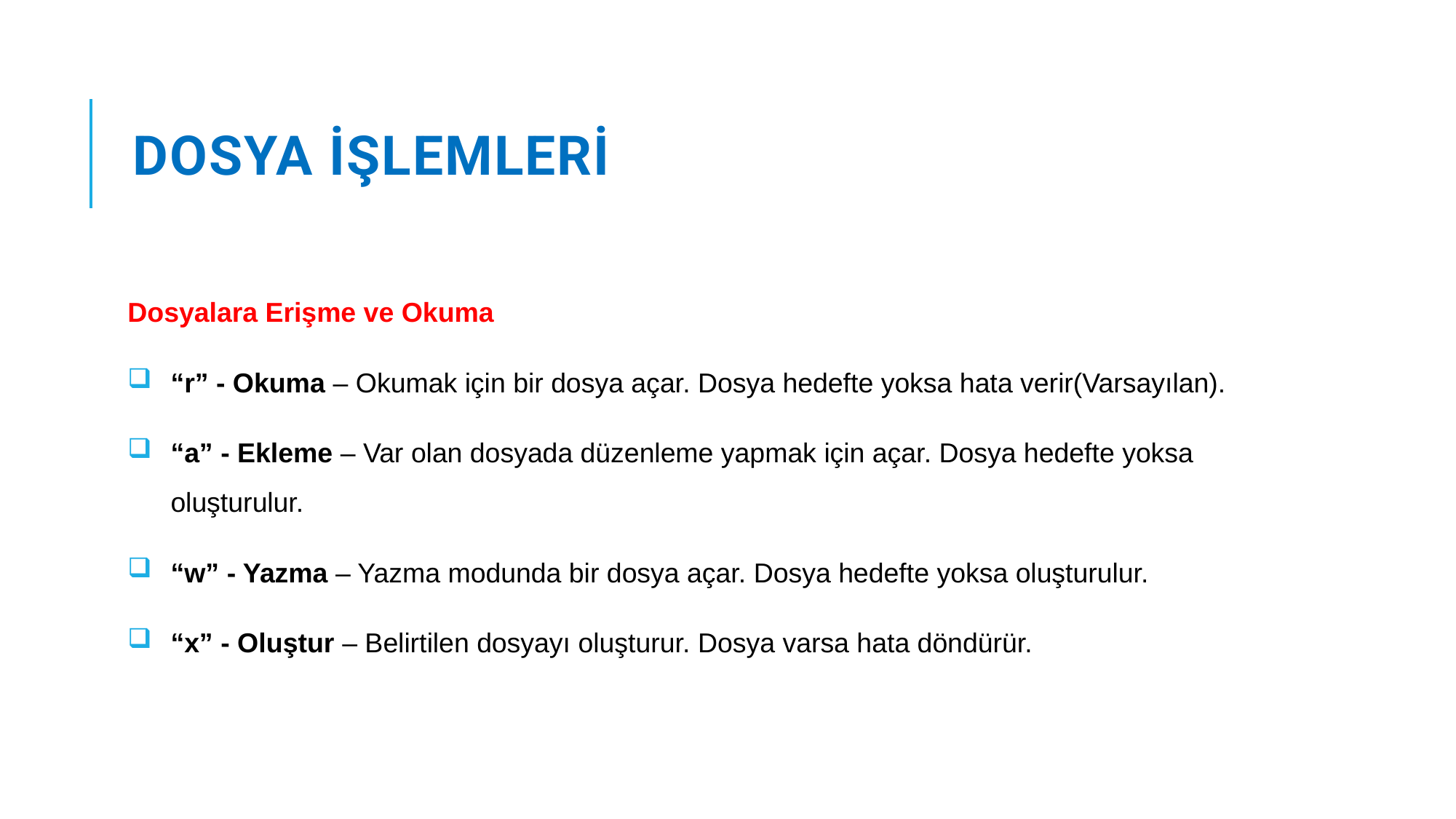

# Dosya işlemleri
Dosyalara Erişme ve Okuma
“r” - Okuma – Okumak için bir dosya açar. Dosya hedefte yoksa hata verir(Varsayılan).
“a” - Ekleme – Var olan dosyada düzenleme yapmak için açar. Dosya hedefte yoksa oluşturulur.
“w” - Yazma – Yazma modunda bir dosya açar. Dosya hedefte yoksa oluşturulur.
“x” - Oluştur – Belirtilen dosyayı oluşturur. Dosya varsa hata döndürür.